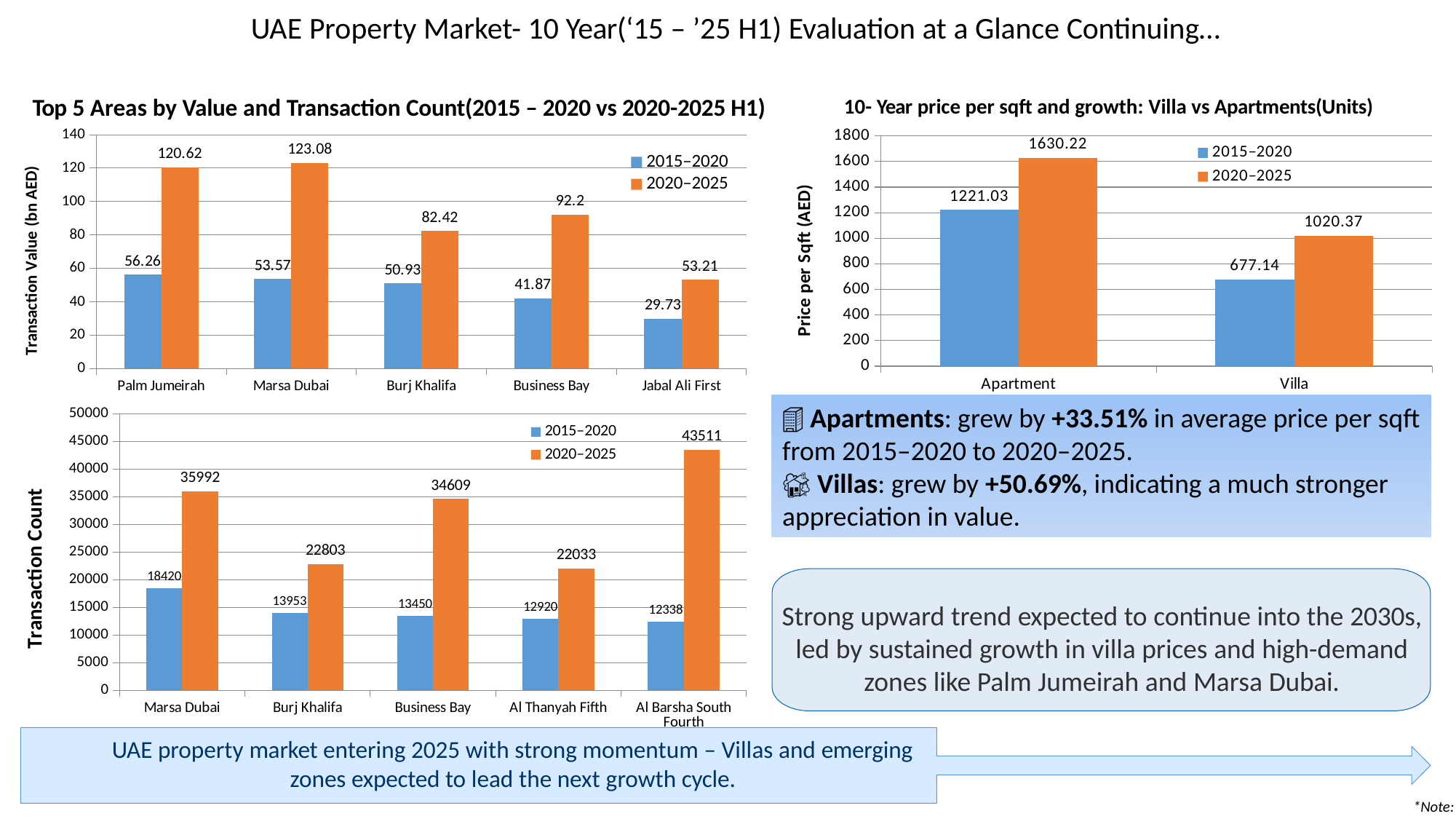

# UAE Property Market- 10 Year(‘15 – ’25 H1) Evaluation at a Glance Continuing…
Top 5 Areas by Value and Transaction Count(2015 – 2020 vs 2020-2025 H1)
10- Year price per sqft and growth: Villa vs Apartments(Units)

### Chart

| Category | 2015–2020 | 2020–2025 |
|---|---|---|
| Palm Jumeirah | 56.26 | 120.62 |
| Marsa Dubai | 53.57 | 123.08 |
| Burj Khalifa | 50.93 | 82.42 |
| Business Bay | 41.87 | 92.2 |
| Jabal Ali First | 29.73 | 53.21 |

### Chart

| Category | 2015–2020 | 2020–2025 |
|---|---|---|
| Apartment | 1221.03 | 1630.22 |
| Villa | 677.14 | 1020.37 |
🏢 Apartments: grew by +33.51% in average price per sqft from 2015–2020 to 2020–2025.
🏡 Villas: grew by +50.69%, indicating a much stronger appreciation in value.

### Chart

| Category | 2015–2020 | 2020–2025 |
|---|---|---|
| Marsa Dubai | 18420.0 | 35992.0 |
| Burj Khalifa | 13953.0 | 22803.0 |
| Business Bay | 13450.0 | 34609.0 |
| Al Thanyah Fifth | 12920.0 | 22033.0 |
| Al Barsha South Fourth | 12338.0 | 43511.0 |

Strong upward trend expected to continue into the 2030s, led by sustained growth in villa prices and high-demand zones like Palm Jumeirah and Marsa Dubai.

UAE property market entering 2025 with strong momentum – Villas and emerging zones expected to lead the next growth cycle.
*Note: 2025 figures represent H1 data only